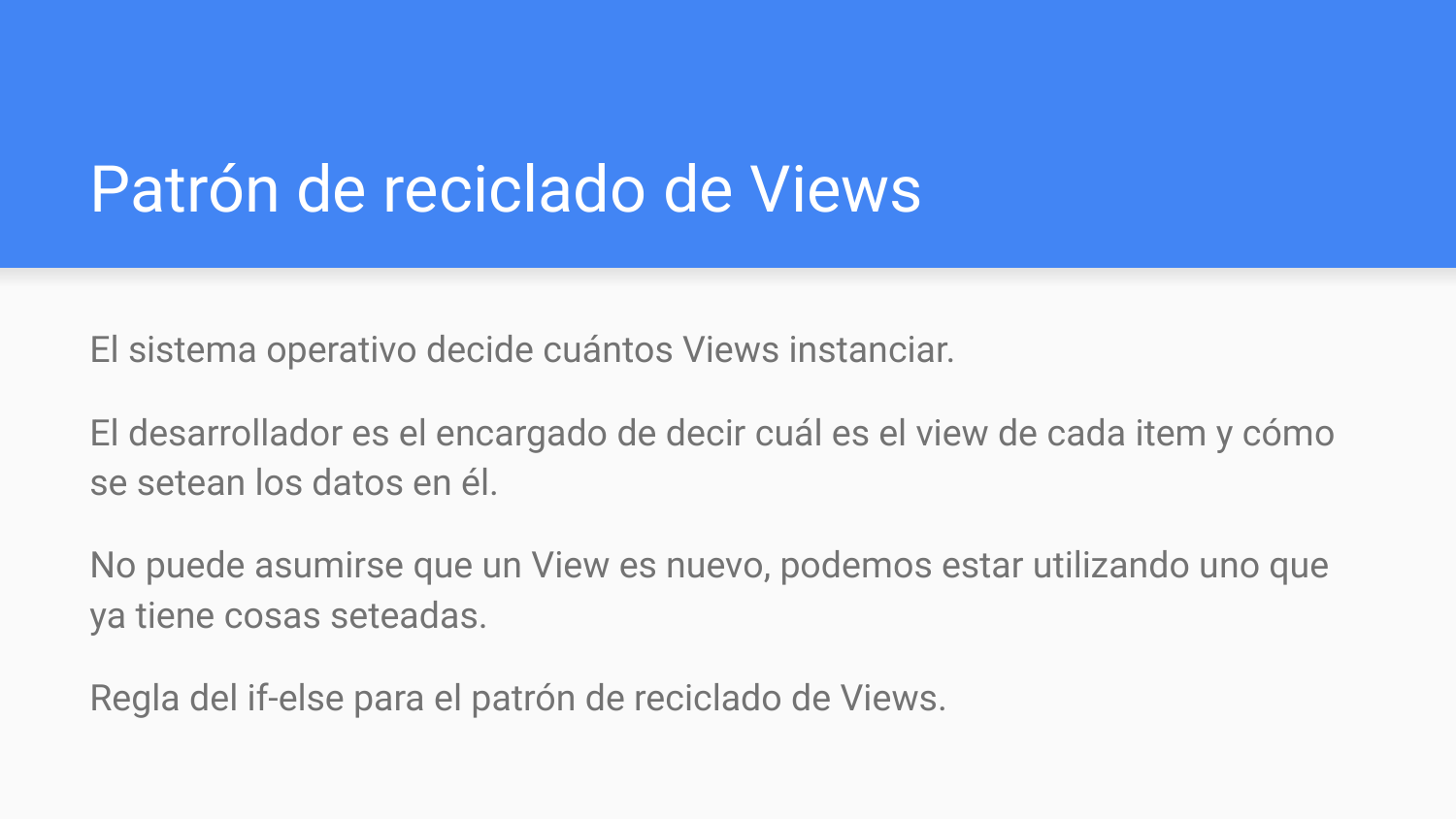

# Patrón de reciclado de Views
El sistema operativo decide cuántos Views instanciar.
El desarrollador es el encargado de decir cuál es el view de cada item y cómo se setean los datos en él.
No puede asumirse que un View es nuevo, podemos estar utilizando uno que ya tiene cosas seteadas.
Regla del if-else para el patrón de reciclado de Views.